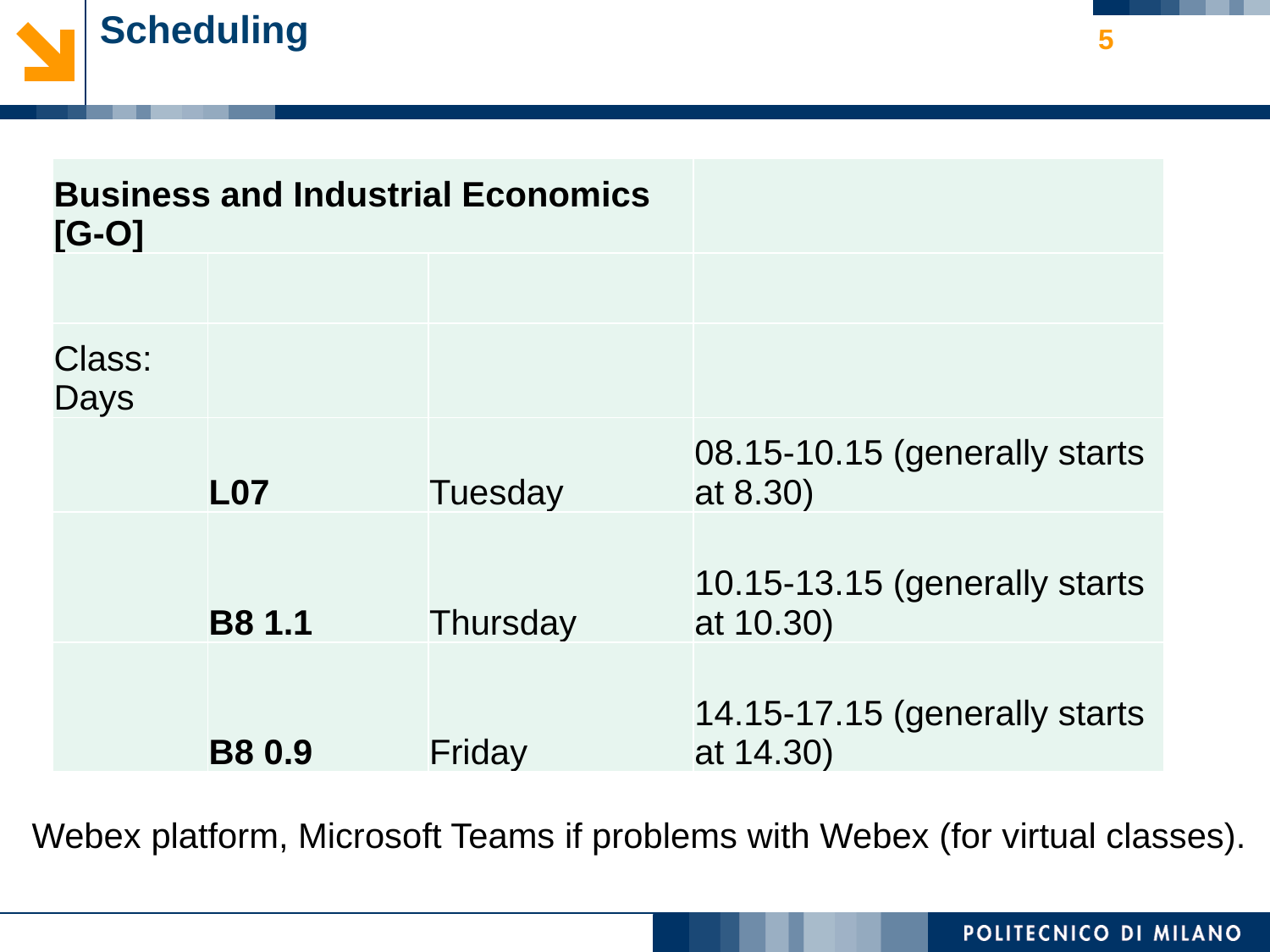

# Scheduling
5
| Business and Industrial Economics [G-O] |  |  |  |
| --- | --- | --- | --- |
|  |  |  |  |
| Class: Days |  |  |  |
|  | L07 | Tuesday | 08.15-10.15 (generally starts at 8.30) |
|  | B8 1.1 | Thursday | 10.15-13.15 (generally starts at 10.30) |
|  | B8 0.9 | Friday | 14.15-17.15 (generally starts at 14.30) |
Webex platform, Microsoft Teams if problems with Webex (for virtual classes).